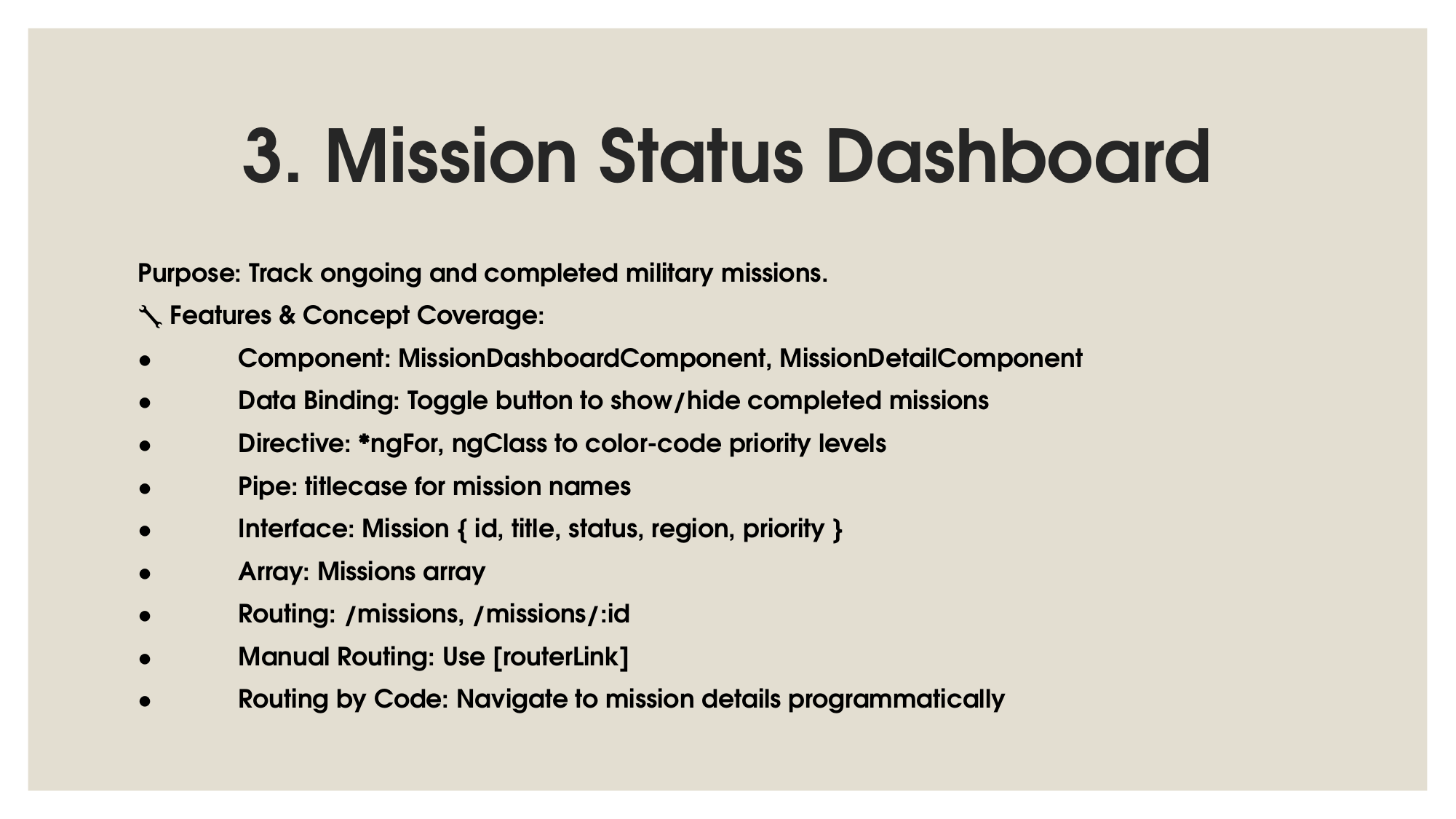

# 3. Mission Status Dashboard
Purpose: Track ongoing and completed military missions.
🔧 Features & Concept Coverage:
•	Component: MissionDashboardComponent, MissionDetailComponent
•	Data Binding: Toggle button to show/hide completed missions
•	Directive: *ngFor, ngClass to color-code priority levels
•	Pipe: titlecase for mission names
•	Interface: Mission { id, title, status, region, priority }
•	Array: Missions array
•	Routing: /missions, /missions/:id
•	Manual Routing: Use [routerLink]
•	Routing by Code: Navigate to mission details programmatically